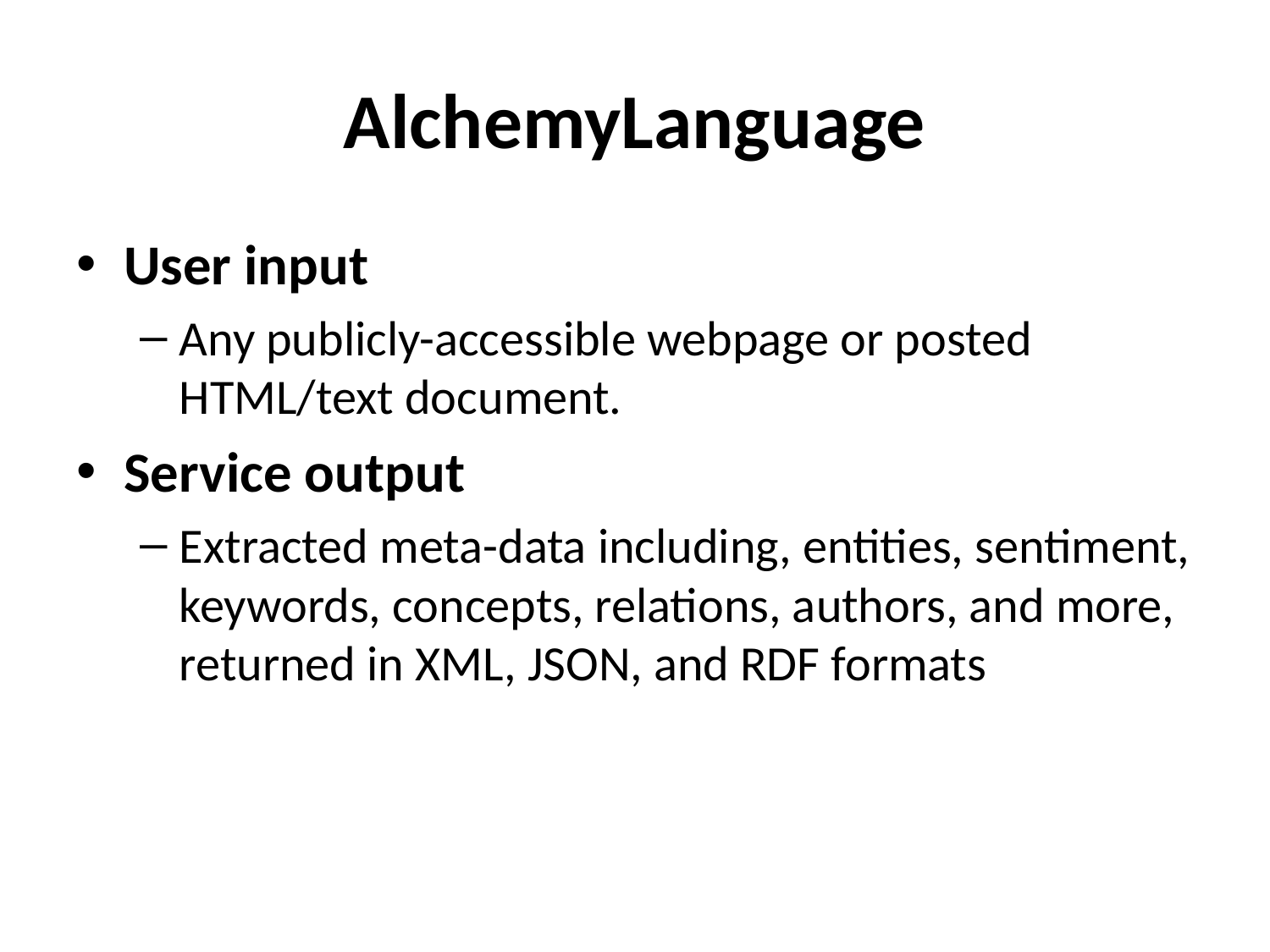

# AlchemyLanguage
User input
Any publicly-accessible webpage or posted HTML/text document.
Service output
Extracted meta-data including, entities, sentiment, keywords, concepts, relations, authors, and more, returned in XML, JSON, and RDF formats